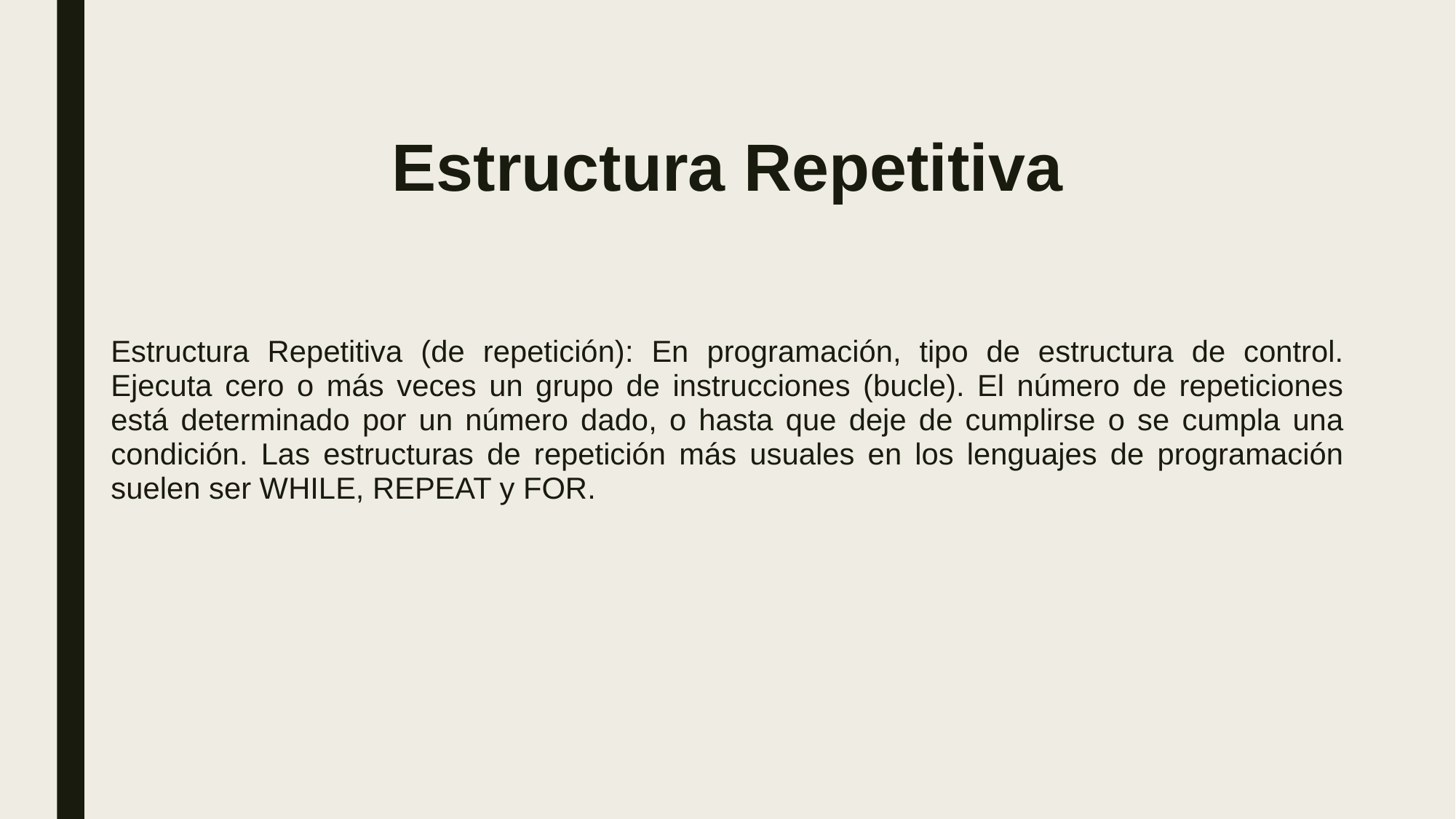

# Estructura Repetitiva
Estructura Repetitiva (de repetición): En programación, tipo de estructura de control. Ejecuta cero o más veces un grupo de instrucciones (bucle). El número de repeticiones está determinado por un número dado, o hasta que deje de cumplirse o se cumpla una condición. Las estructuras de repetición más usuales en los lenguajes de programación suelen ser WHILE, REPEAT y FOR.